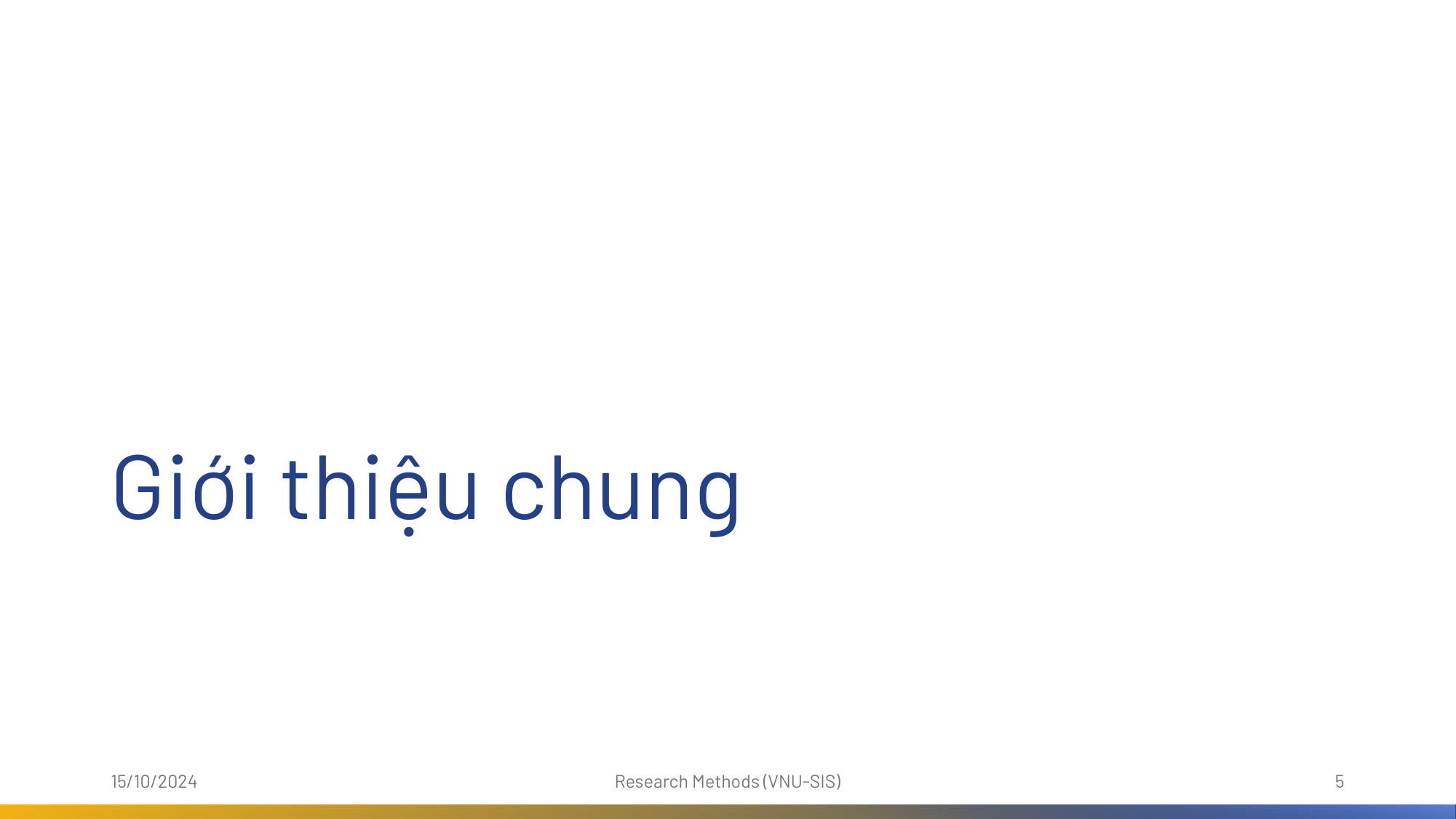

# Giới thiệu chung

15/10/2024
Research Methods (VNU-SIS)
5